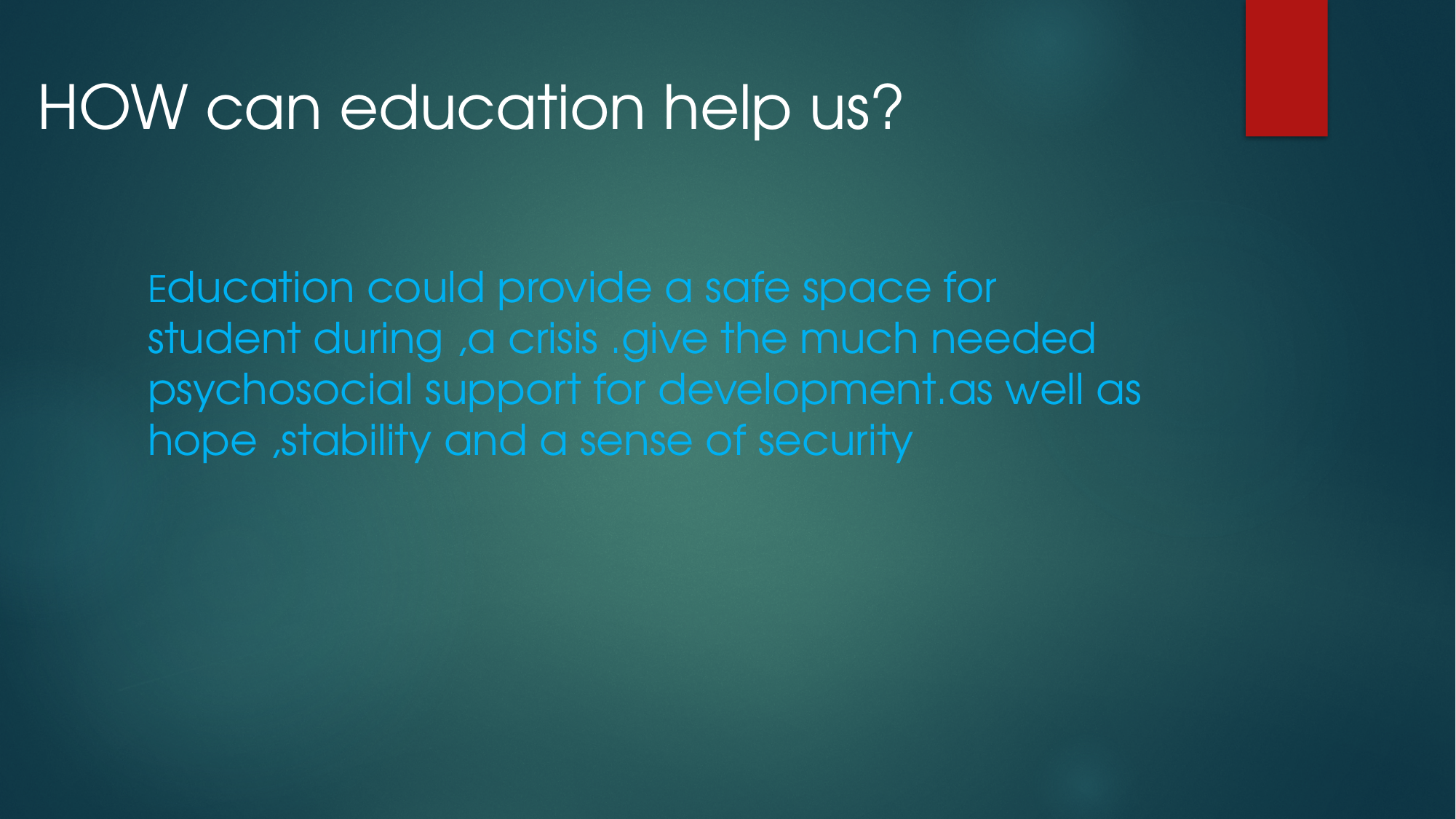

HOW can education help us?
Education could provide a safe space for student during ,a crisis .give the much needed psychosocial support for development.as well as hope ,stability and a sense of security